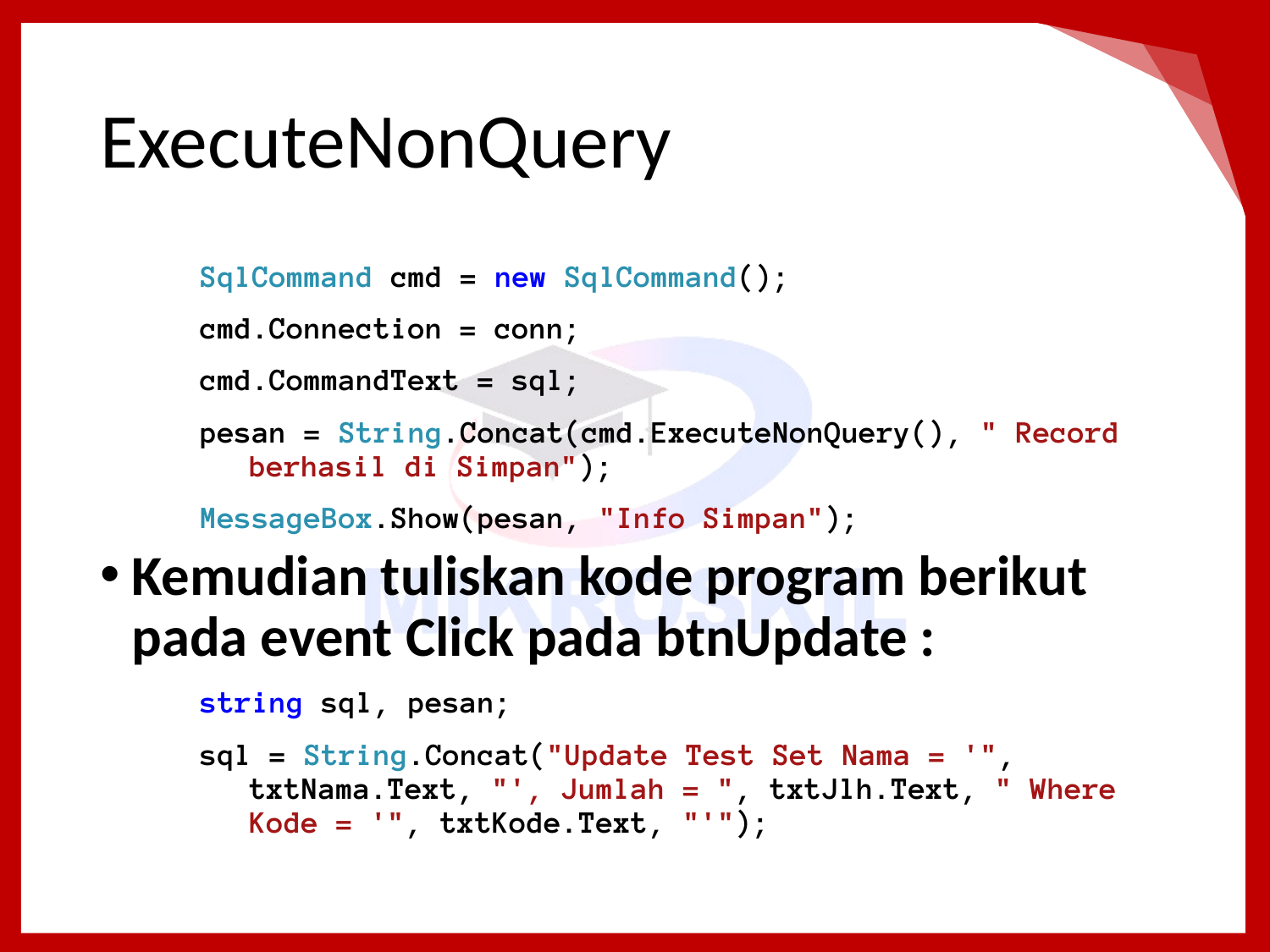

# ExecuteNonQuery
SqlCommand cmd = new SqlCommand();
cmd.Connection = conn;
cmd.CommandText = sql;
pesan = String.Concat(cmd.ExecuteNonQuery(), " Record berhasil di Simpan");
MessageBox.Show(pesan, "Info Simpan");
Kemudian tuliskan kode program berikut pada event Click pada btnUpdate :
string sql, pesan;
sql = String.Concat("Update Test Set Nama = '", txtNama.Text, "', Jumlah = ", txtJlh.Text, " Where Kode = '", txtKode.Text, "'");